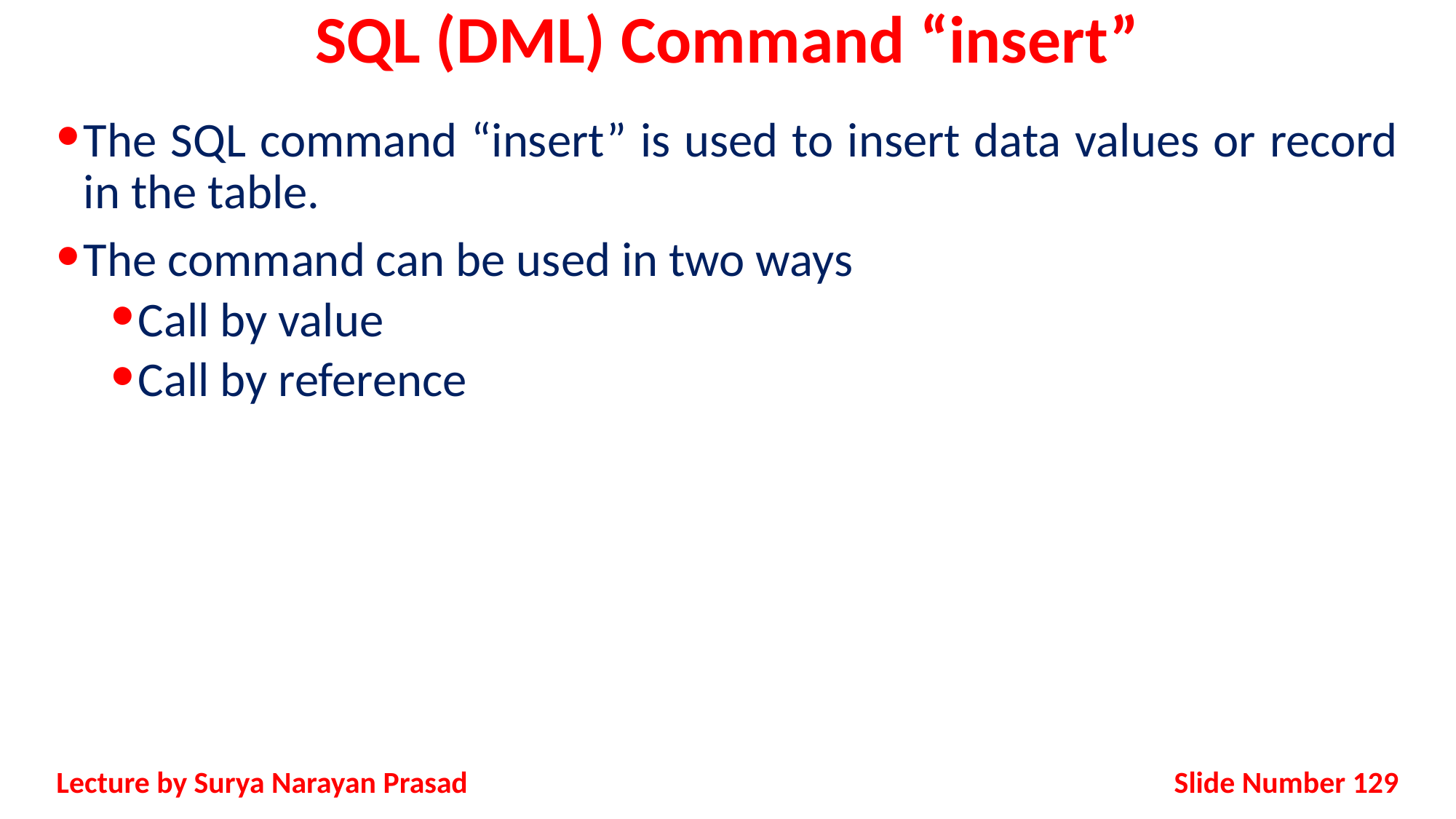

# SQL (DML) Command “insert”
The SQL command “insert” is used to insert data values or record in the table.
The command can be used in two ways
Call by value
Call by reference
Slide Number 129
Lecture by Surya Narayan Prasad